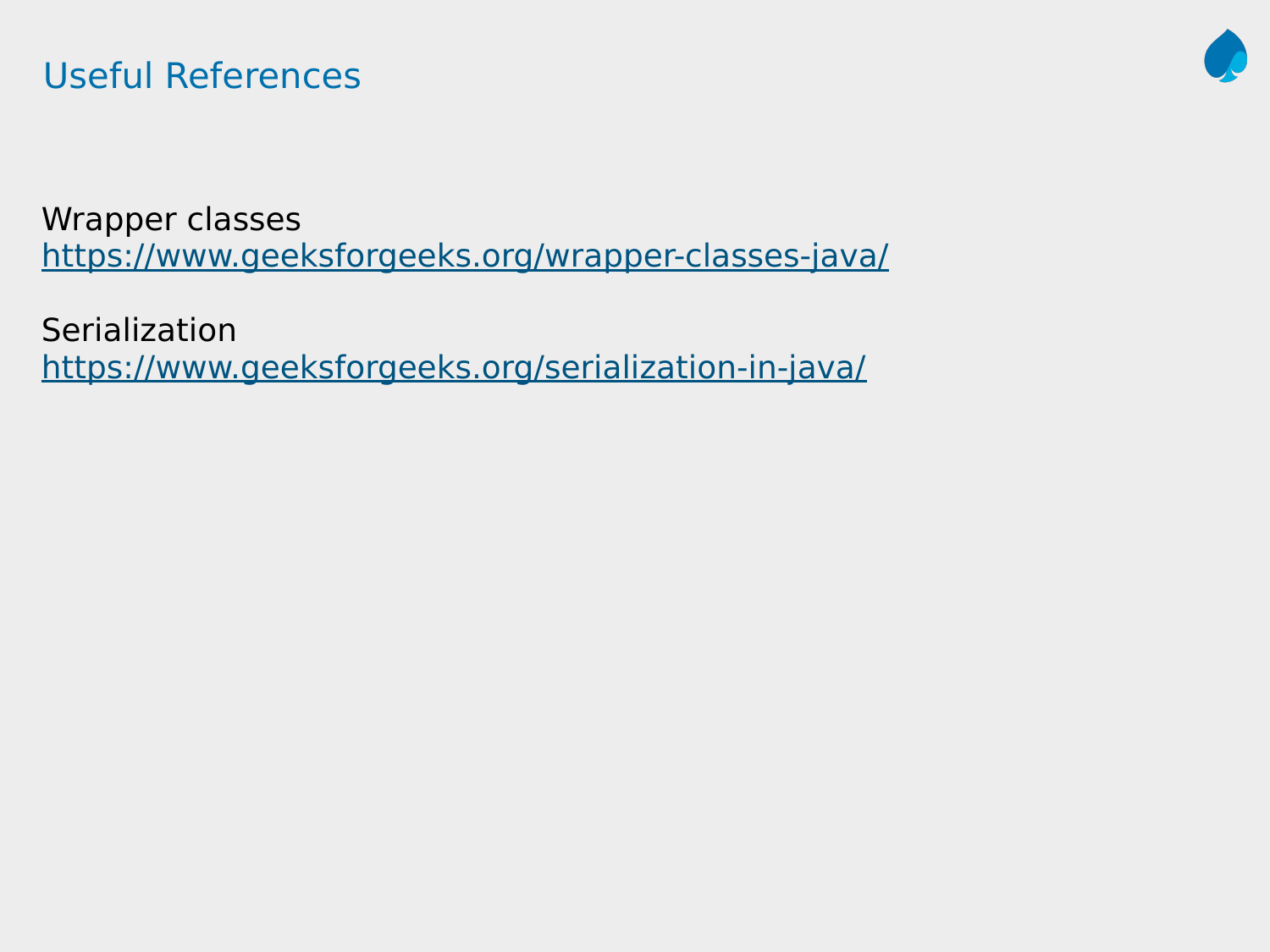

# Useful References
Wrapper classes
https://www.geeksforgeeks.org/wrapper-classes-java/

Serialization
https://www.geeksforgeeks.org/serialization-in-java/